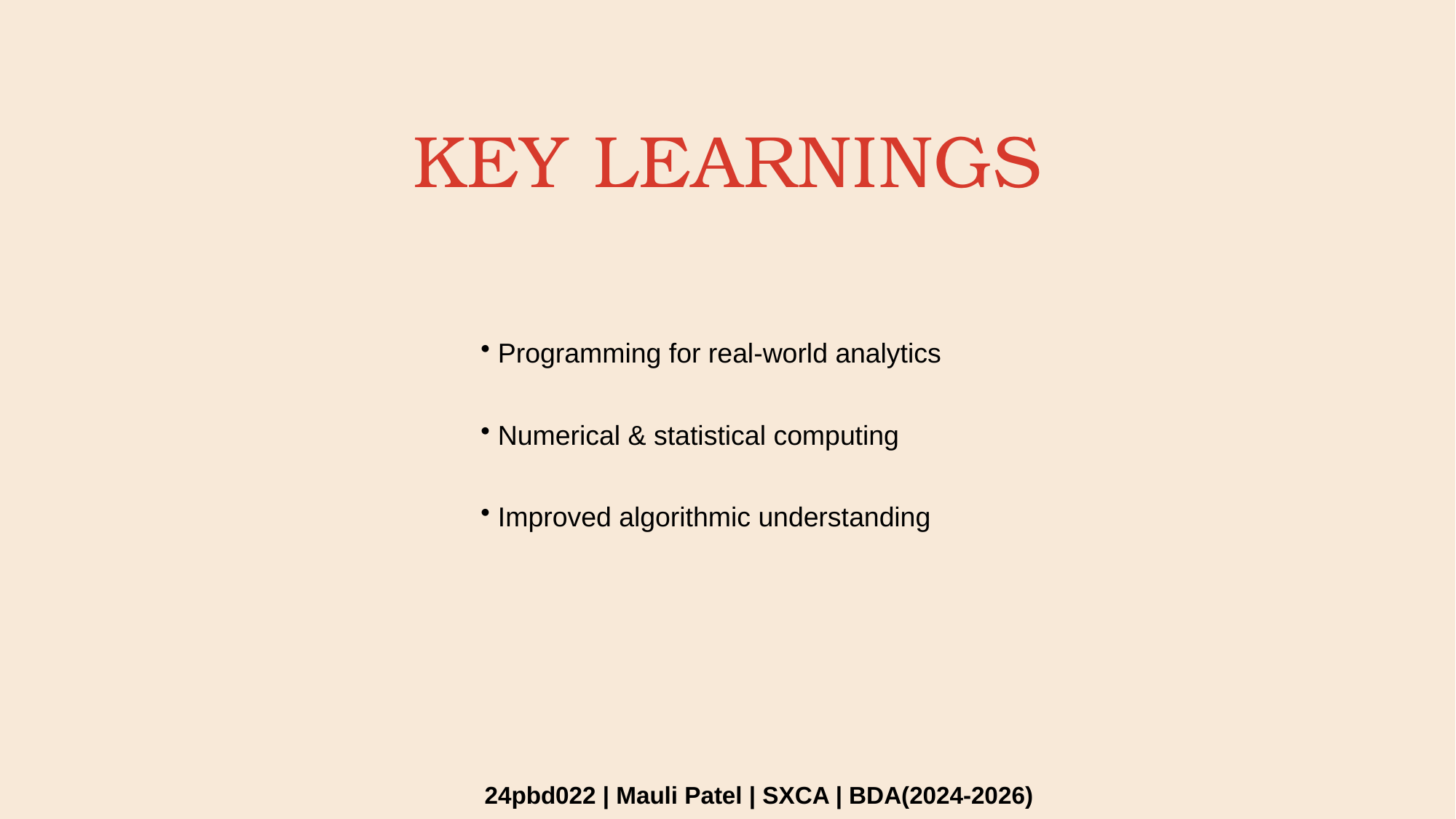

# Key Learnings
 Programming for real-world analytics
 Numerical & statistical computing
 Improved algorithmic understanding
24pbd022 | Mauli Patel | SXCA | BDA(2024-2026)